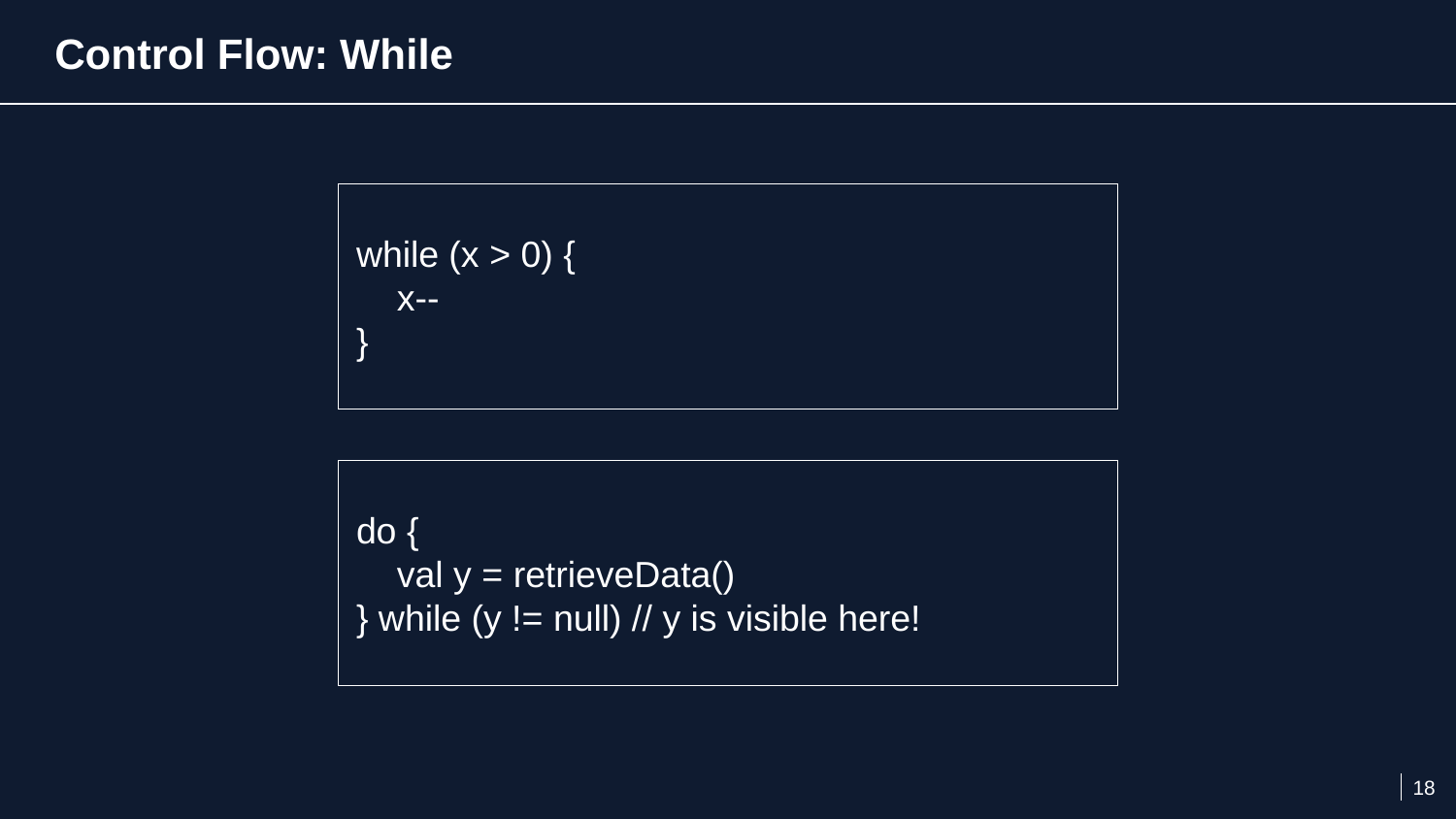

# Control Flow: While
while (x > 0) {
    x--
}
do {
    val y = retrieveData()
} while (y != null) // y is visible here!